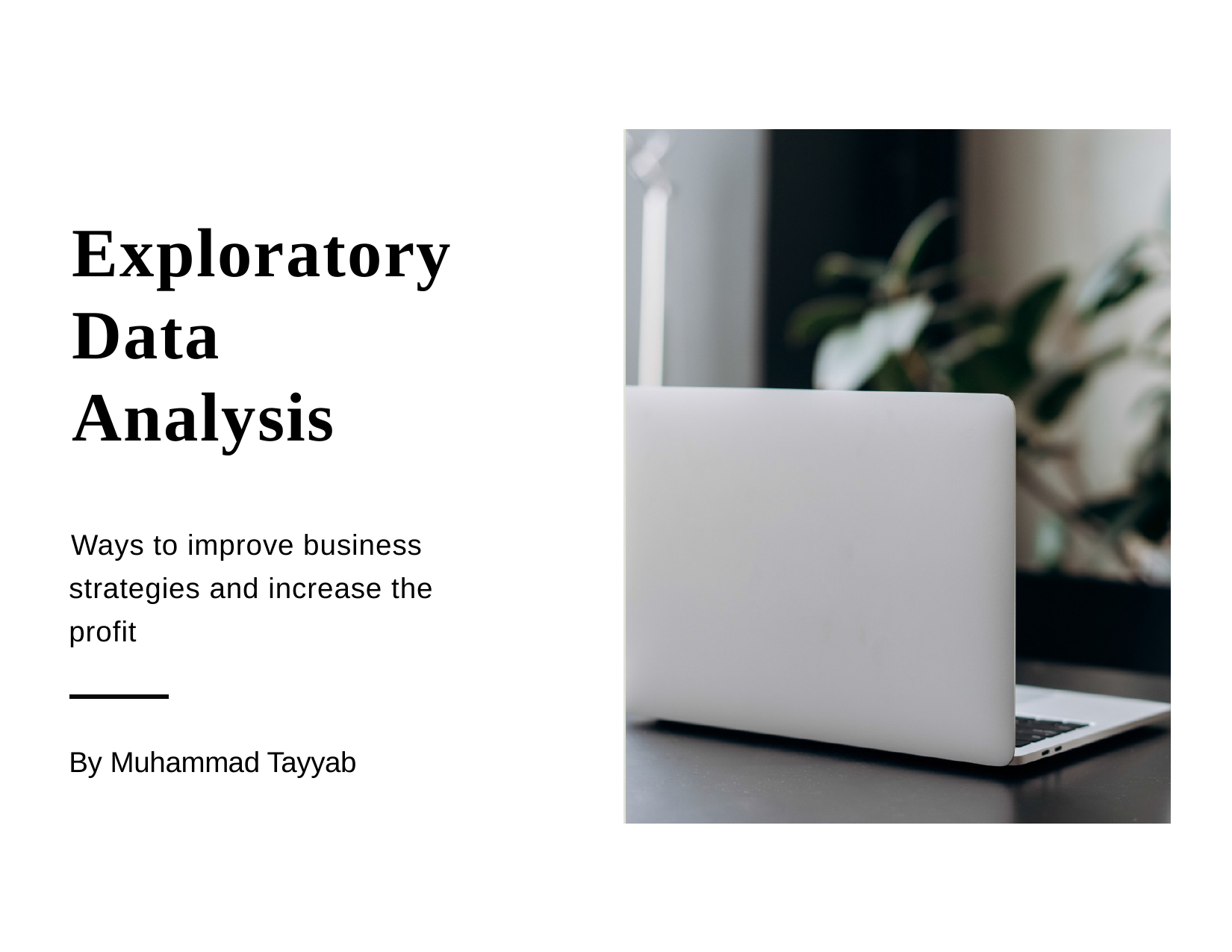

Exploratory
Data
Analysis
Ways to improve business strategies and increase the profit

By Muhammad Tayyab